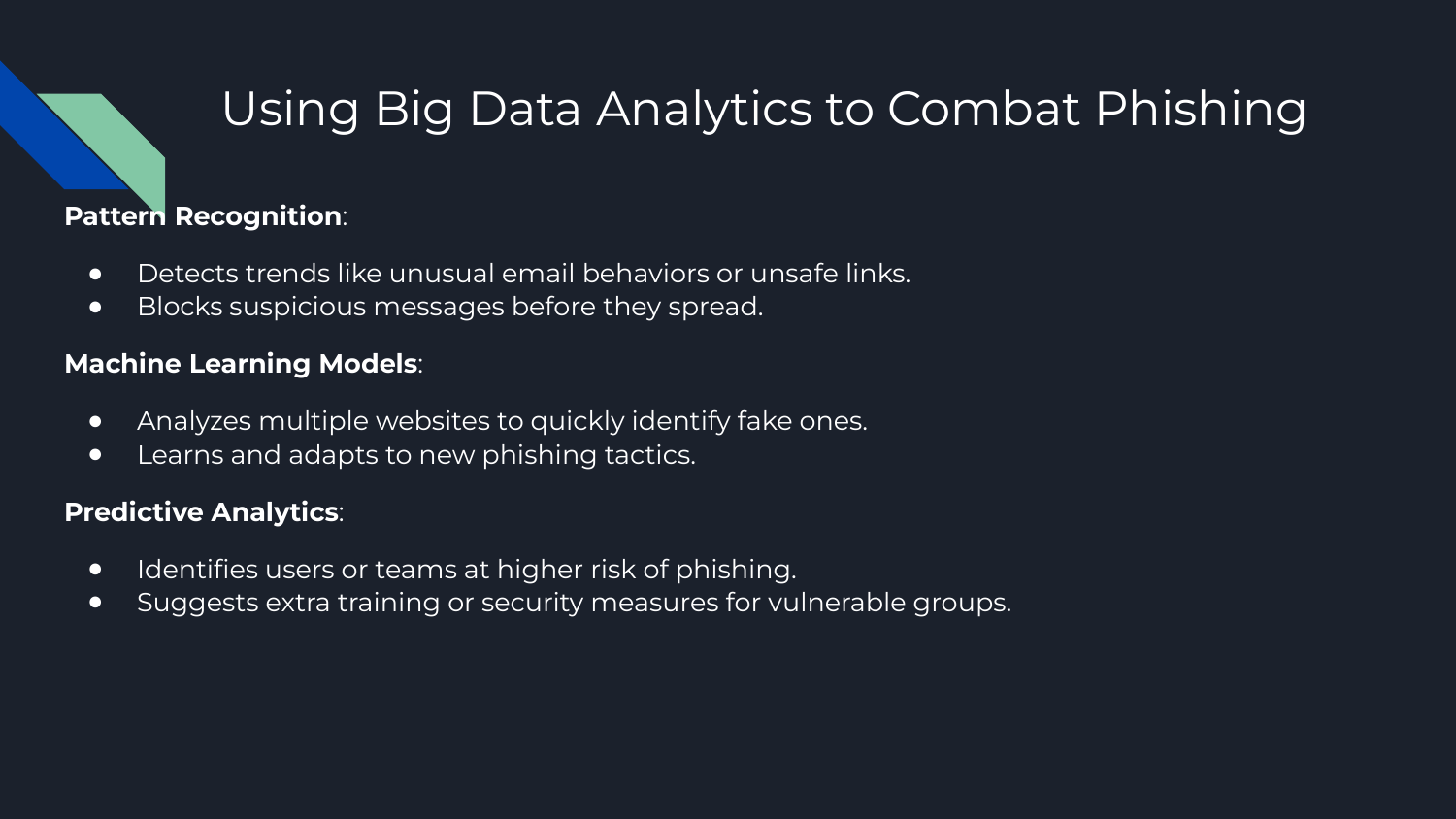

# Using Big Data Analytics to Combat Phishing
Pattern Recognition:
Detects trends like unusual email behaviors or unsafe links.
Blocks suspicious messages before they spread.
Machine Learning Models:
Analyzes multiple websites to quickly identify fake ones.
Learns and adapts to new phishing tactics.
Predictive Analytics:
Identifies users or teams at higher risk of phishing.
Suggests extra training or security measures for vulnerable groups.